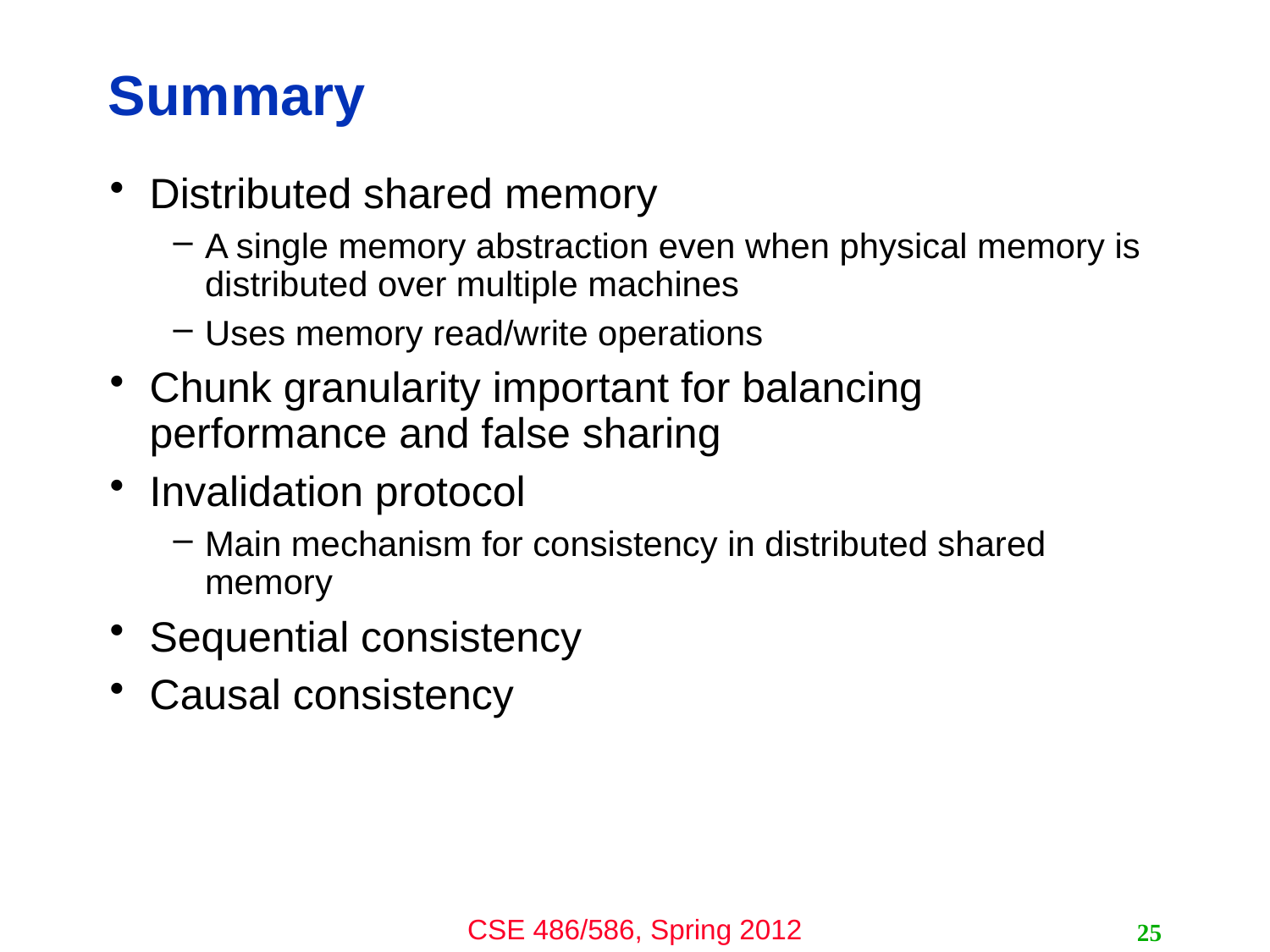

# Summary
Distributed shared memory
A single memory abstraction even when physical memory is distributed over multiple machines
Uses memory read/write operations
Chunk granularity important for balancing performance and false sharing
Invalidation protocol
Main mechanism for consistency in distributed shared memory
Sequential consistency
Causal consistency

25